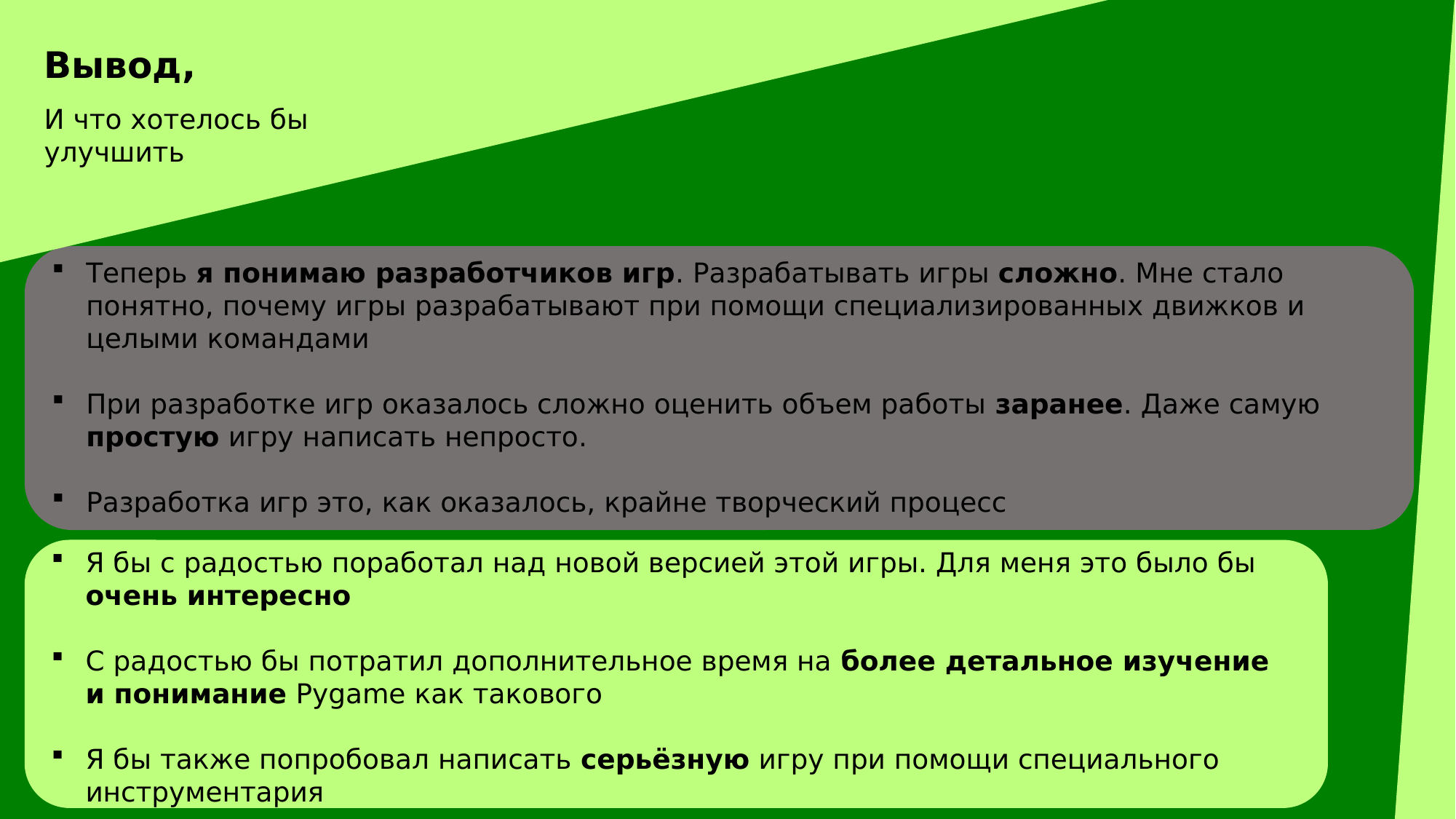

Вывод,
И что хотелось бы улучшить

Теперь я понимаю разработчиков игр. Разрабатывать игры сложно. Мне стало понятно, почему игры разрабатывают при помощи специализированных движков и целыми командами

При разработке игр оказалось сложно оценить объем работы заранее. Даже самую простую игру написать непросто.

Разработка игр это, как оказалось, крайне творческий процесс

Я бы с радостью поработал над новой версией этой игры. Для меня это было бы очень интересно

С радостью бы потратил дополнительное время на более детальное изучение и понимание Pygame как такового

Я бы также попробовал написать серьёзную игру при помощи специального инструментария